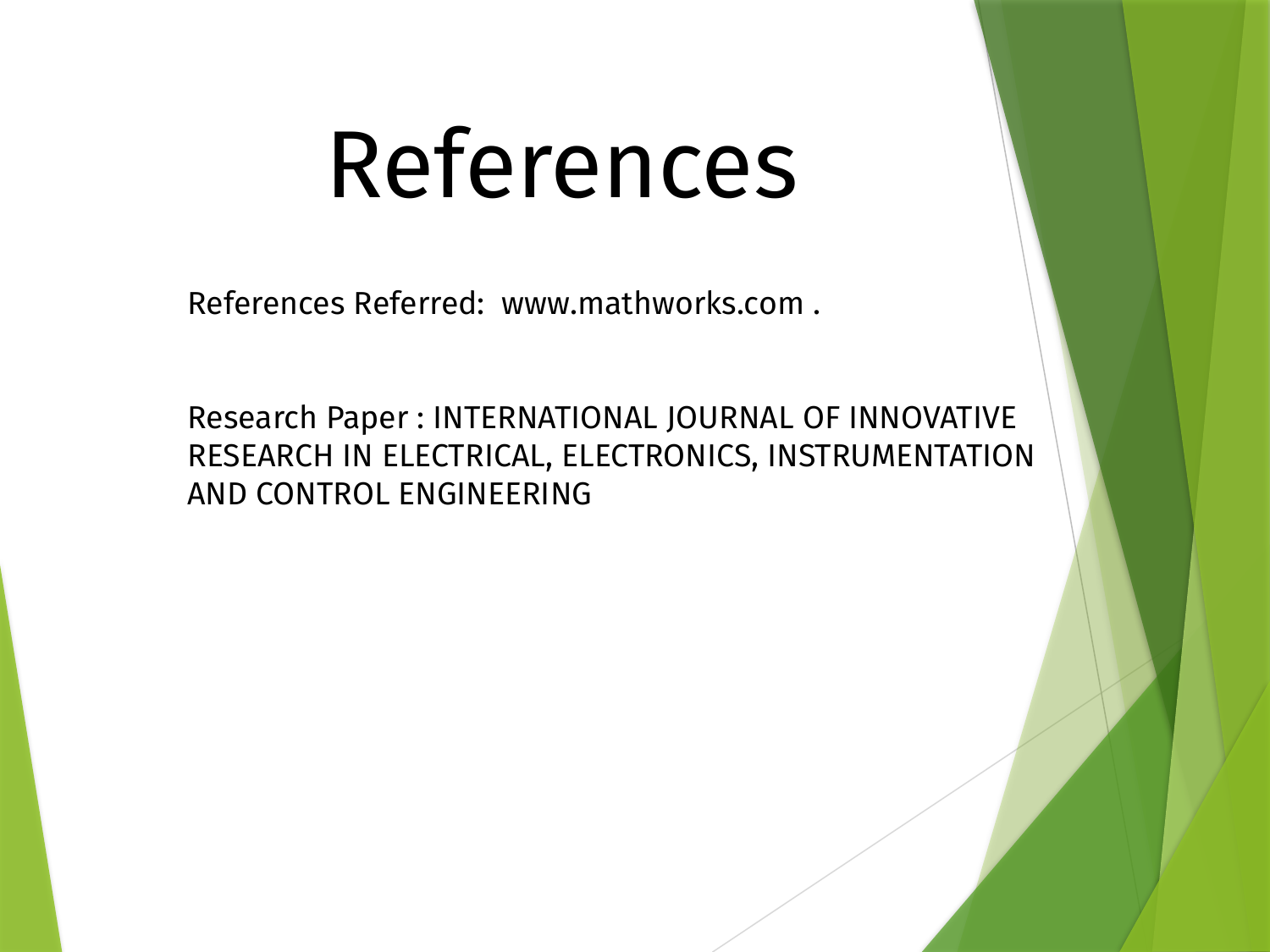

References
References Referred:  www.mathworks.com .

Research Paper : INTERNATIONAL JOURNAL OF INNOVATIVE RESEARCH IN ELECTRICAL, ELECTRONICS, INSTRUMENTATION AND CONTROL ENGINEERING